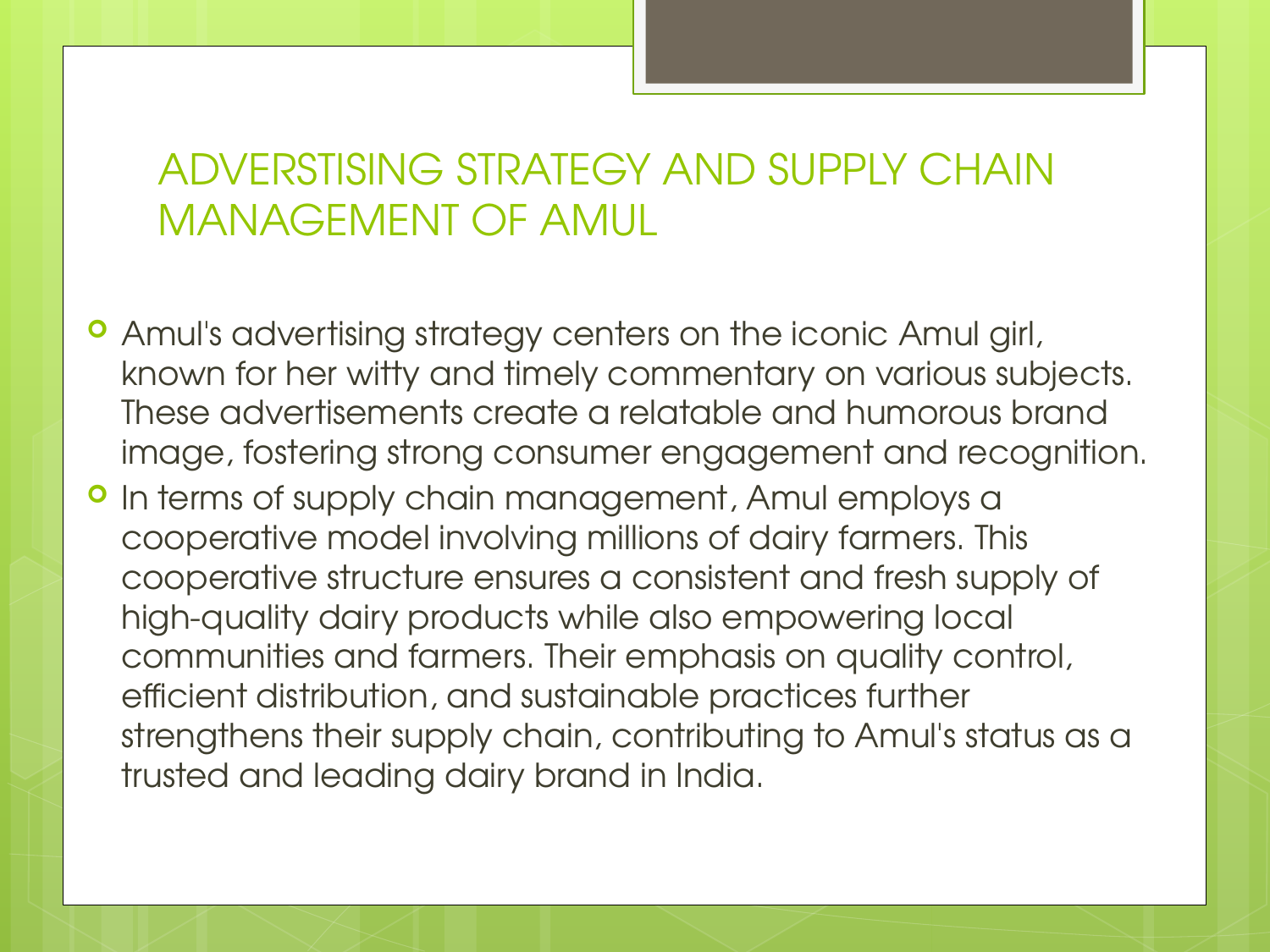

# ADVERSTISING STRATEGY AND SUPPLY CHAIN MANAGEMENT OF AMUL
Amul's advertising strategy centers on the iconic Amul girl, known for her witty and timely commentary on various subjects. These advertisements create a relatable and humorous brand image, fostering strong consumer engagement and recognition.
In terms of supply chain management, Amul employs a cooperative model involving millions of dairy farmers. This cooperative structure ensures a consistent and fresh supply of high-quality dairy products while also empowering local communities and farmers. Their emphasis on quality control, efficient distribution, and sustainable practices further strengthens their supply chain, contributing to Amul's status as a trusted and leading dairy brand in India.